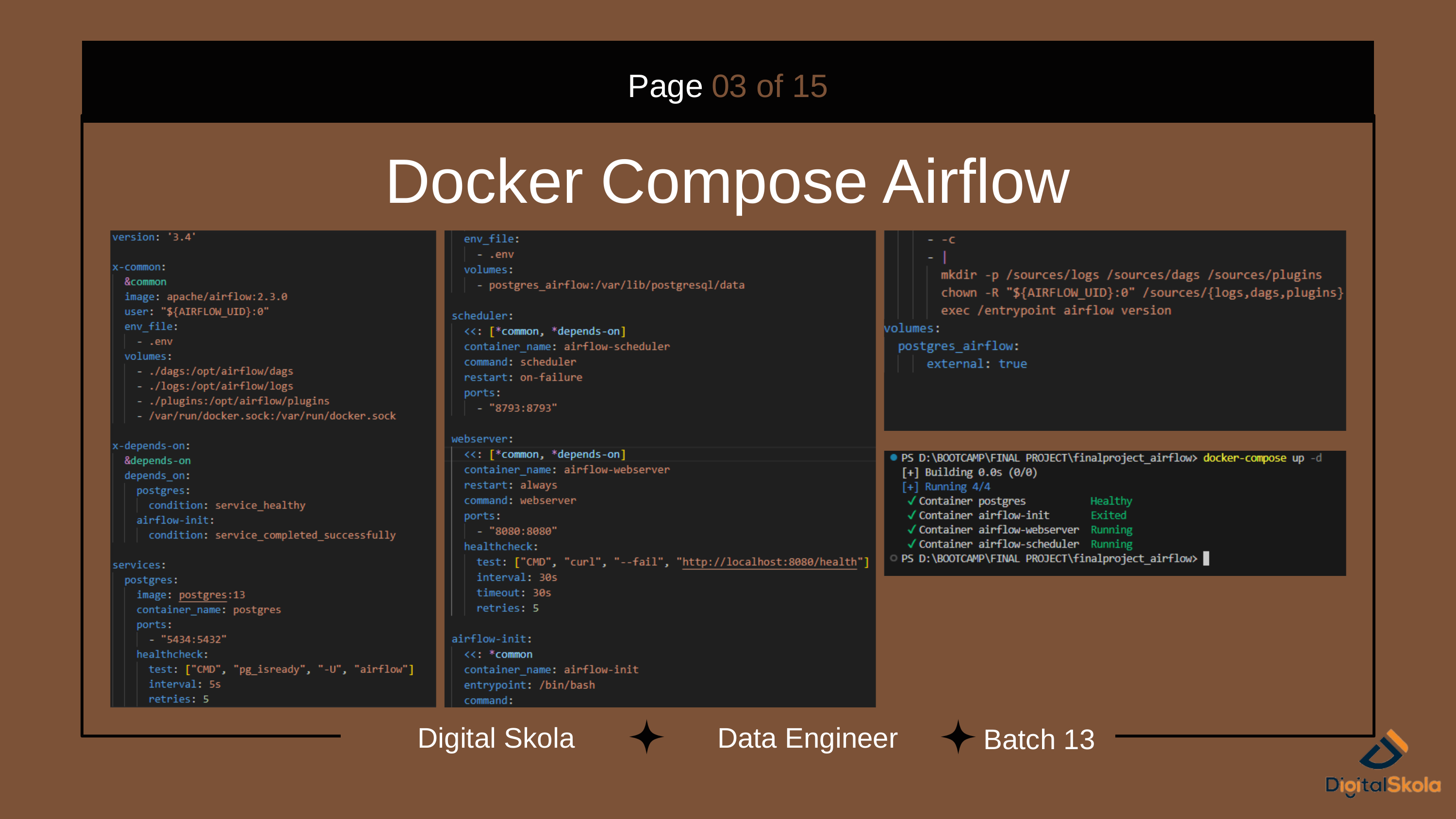

Page
03 of 15

Docker Compose Airflow

Digital Skola
Data Engineer
Batch 13